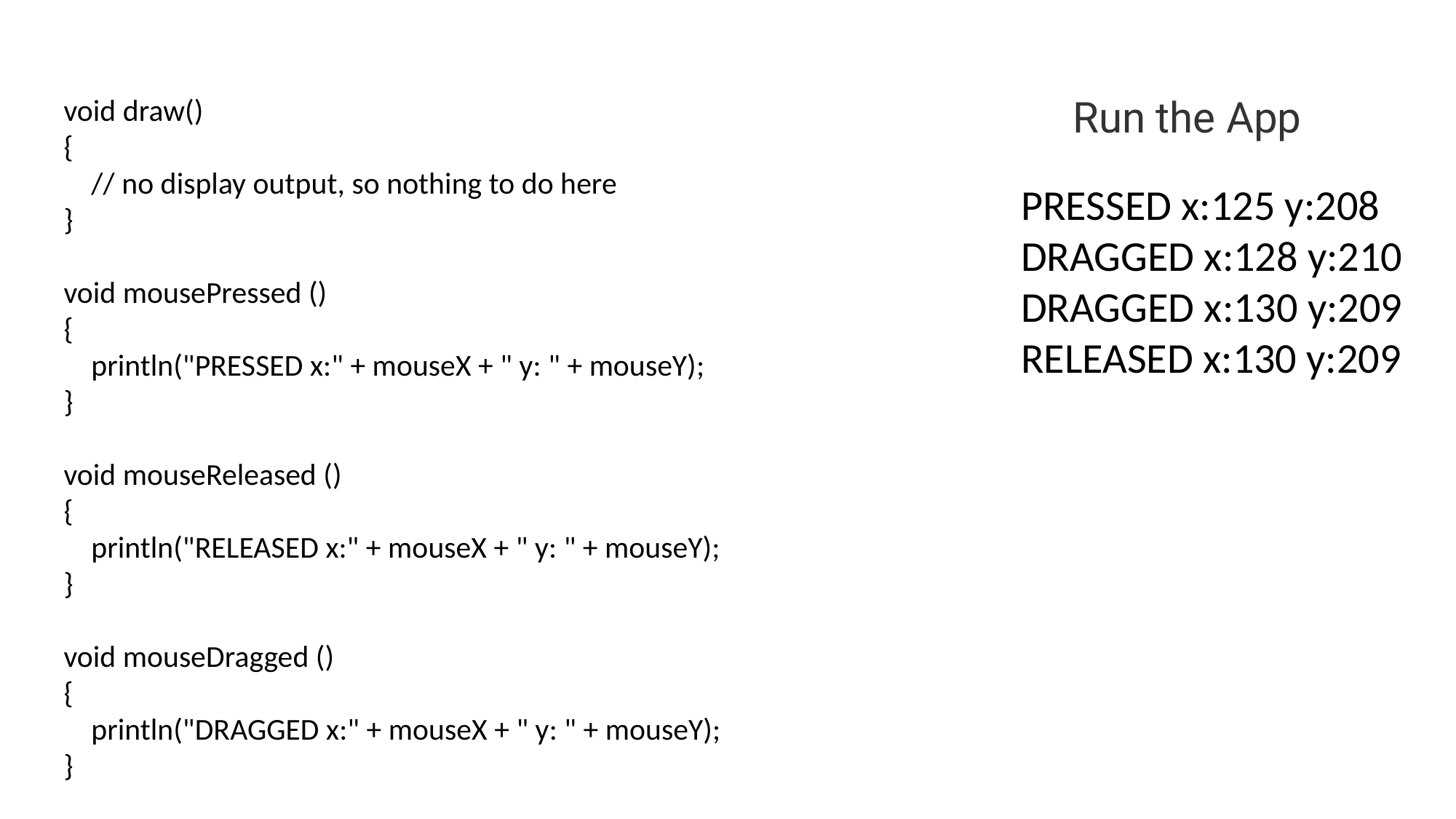

void draw()
{
    // no display output, so nothing to do here
}

void mousePressed ()
{
    println("PRESSED x:" + mouseX + " y: " + mouseY);
}

void mouseReleased ()
{
    println("RELEASED x:" + mouseX + " y: " + mouseY);
}

void mouseDragged ()
{
    println("DRAGGED x:" + mouseX + " y: " + mouseY);
}
Run the App
PRESSED x:125 y:208
DRAGGED x:128 y:210
DRAGGED x:130 y:209
RELEASED x:130 y:209